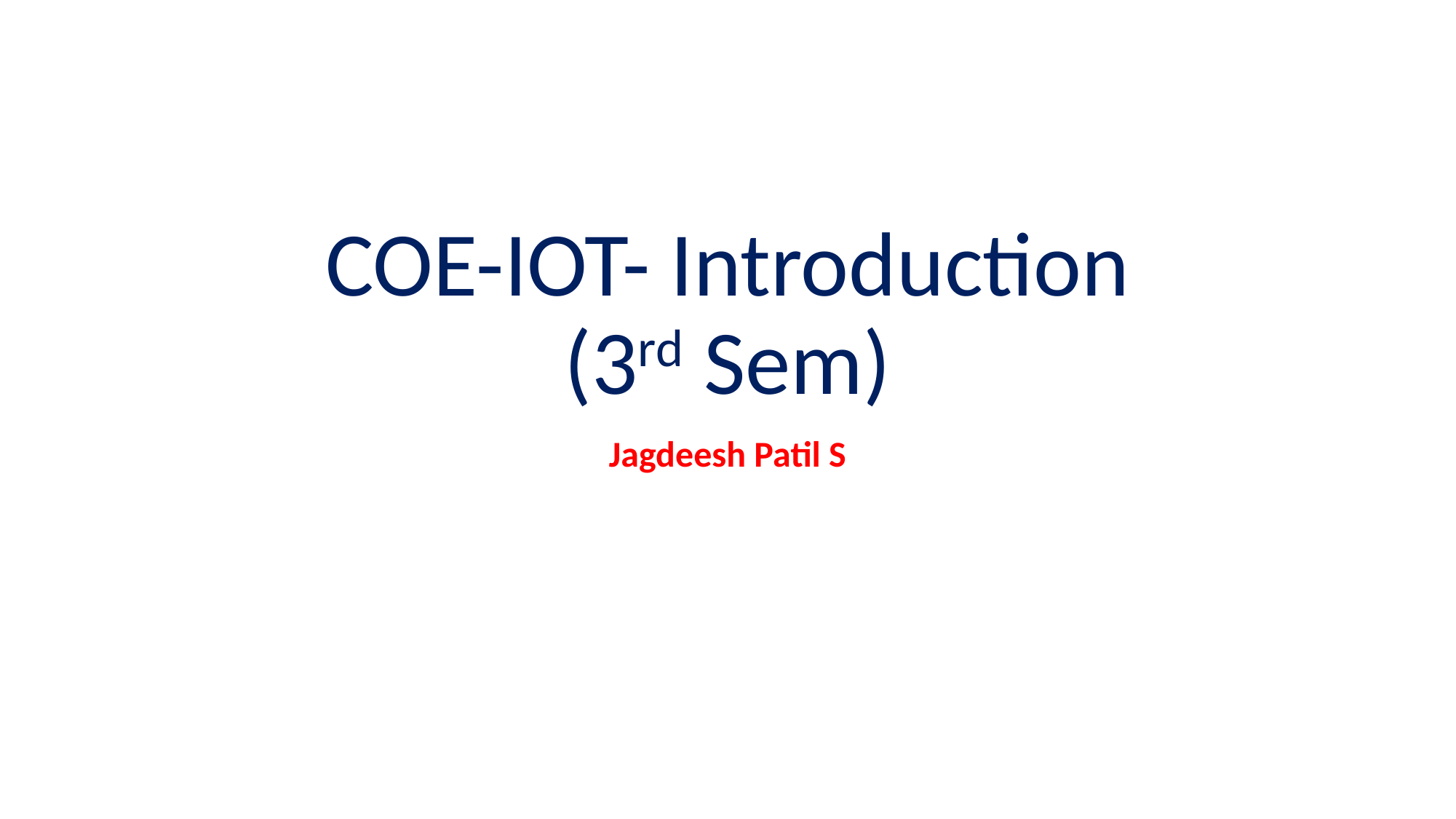

# COE-IOT- Introduction (3rd Sem)
Jagdeesh Patil S